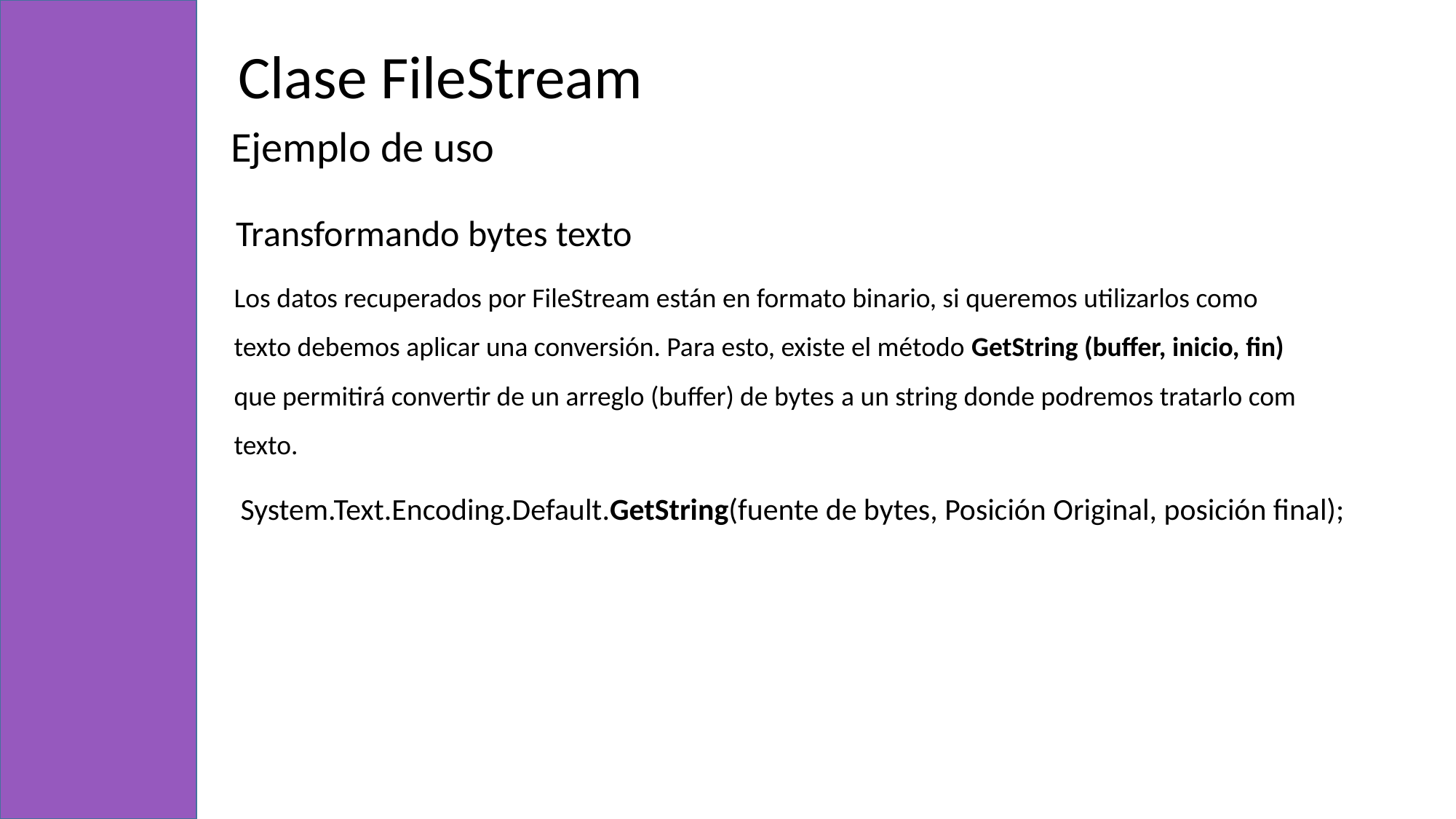

Clase FileStream
Ejemplo de uso
Transformando bytes texto
Los datos recuperados por FileStream están en formato binario, si queremos utilizarlos como texto debemos aplicar una conversión. Para esto, existe el método GetString (buffer, inicio, fin) que permitirá convertir de un arreglo (buffer) de bytes a un string donde podremos tratarlo com texto.
System.Text.Encoding.Default.GetString(fuente de bytes, Posición Original, posición final);